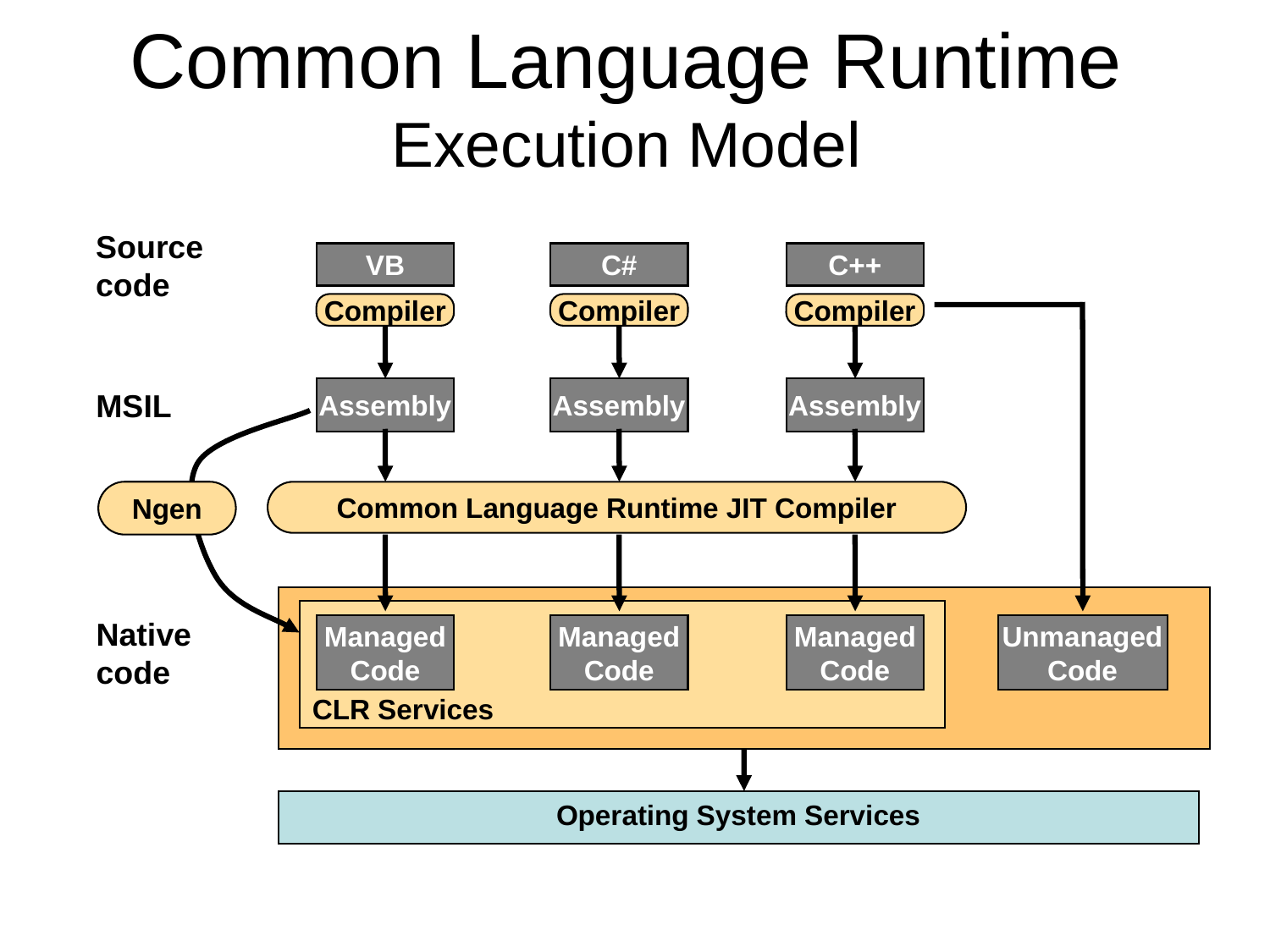

Common Language Runtime
Execution Model
Source code
VB
C#
C++
Compiler
Compiler
Compiler

Assembly
Assembly
Assembly
MSIL

Ngen
Common Language Runtime JIT Compiler

CLR
Native
code
Managed
Code
Managed
Code
Managed
Code
Unmanaged
Code
CLR Services

Operating System Services